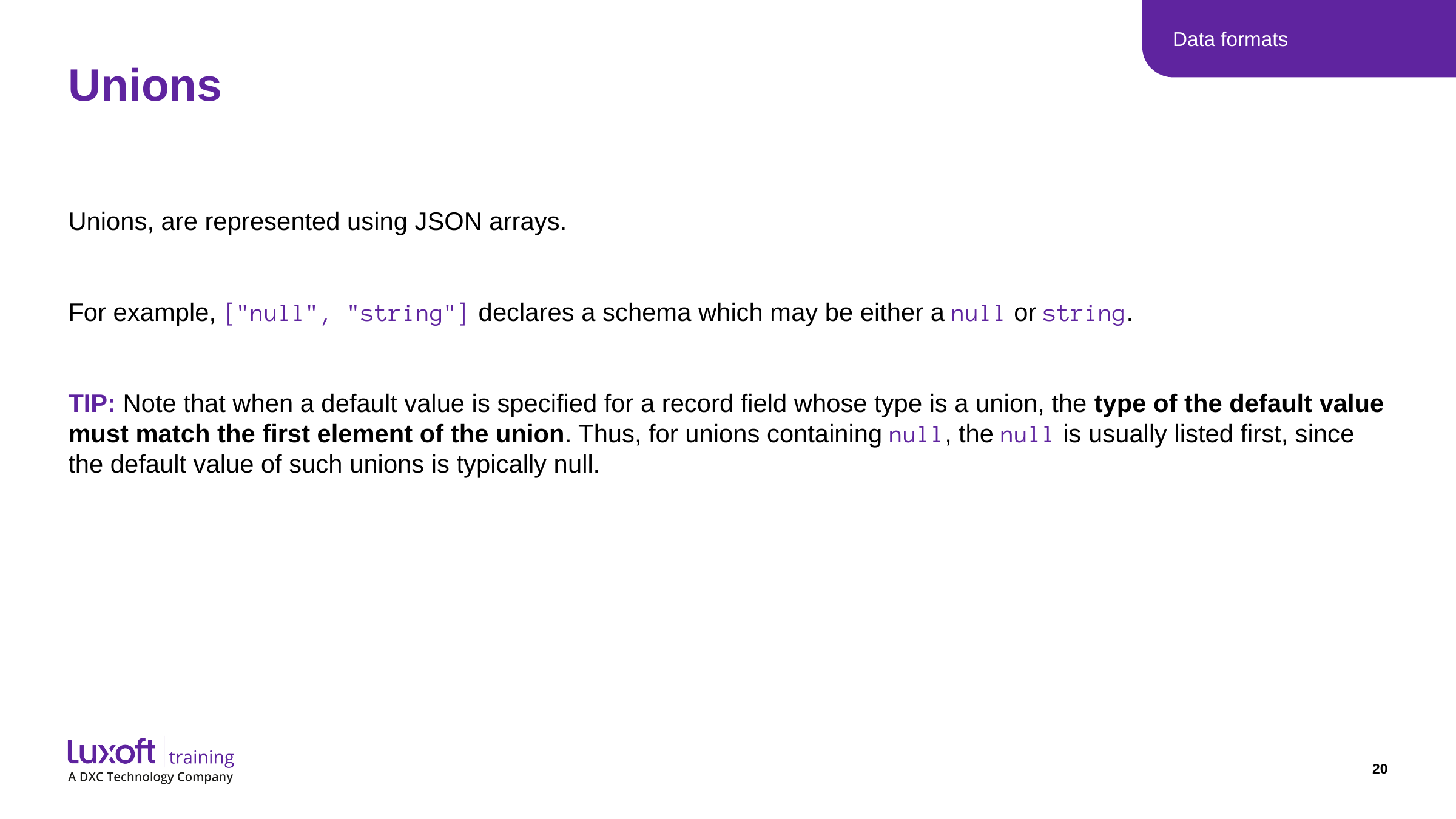

Data formats
# Unions

Unions, are represented using JSON arrays.

For example, ["null", "string"] declares a schema which may be either a null or string.

TIP: Note that when a default value is specified for a record field whose type is a union, the type of the default value must match the first element of the union. Thus, for unions containing null, the null is usually listed first, since the default value of such unions is typically null.